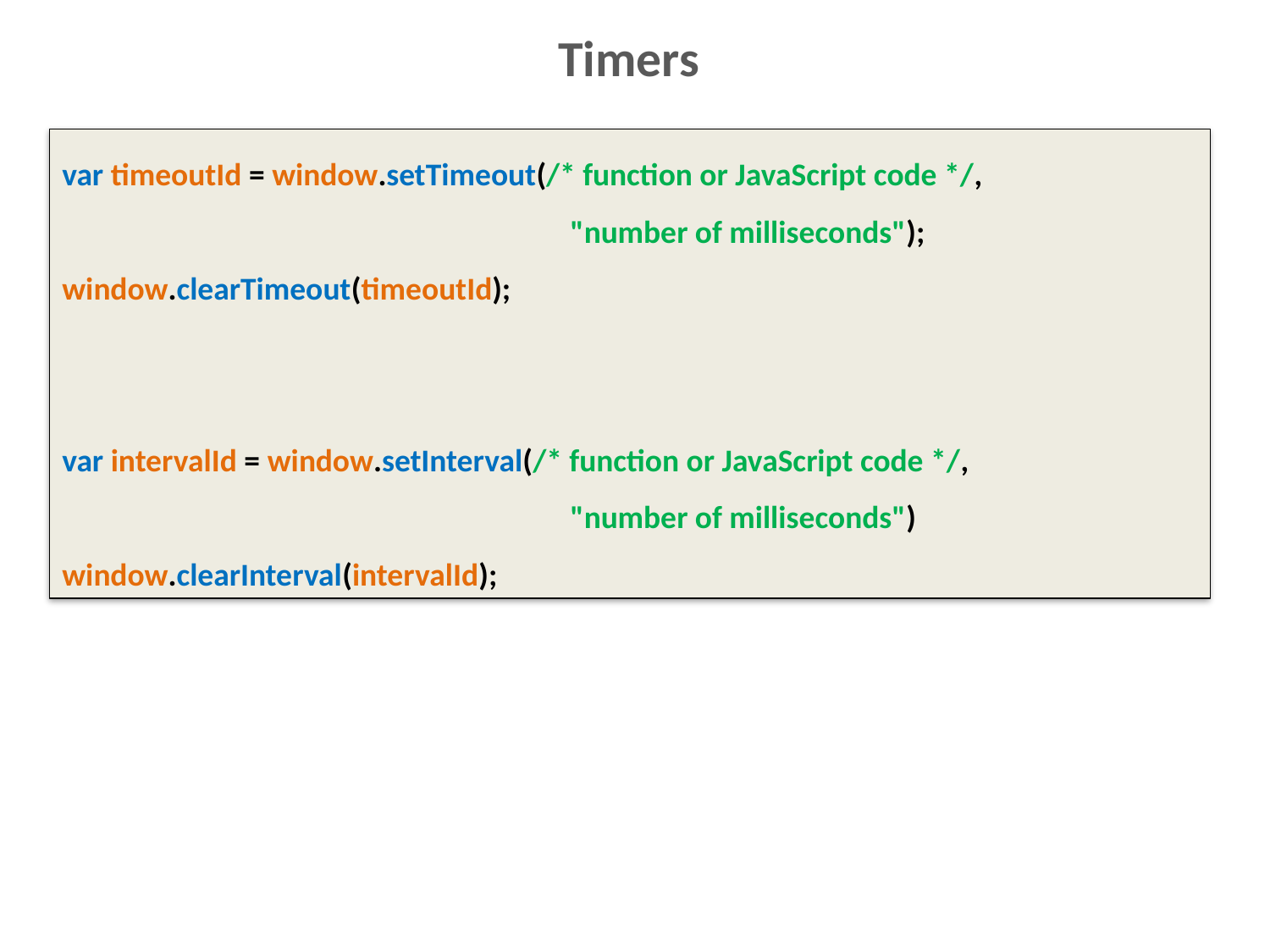

# Timers
var timeoutId = window.setTimeout(/* function or JavaScript code */, 					"number of milliseconds");
window.clearTimeout(timeoutId);

var intervalId = window.setInterval(/* function or JavaScript code */,
				"number of milliseconds")
window.clearInterval(intervalId);